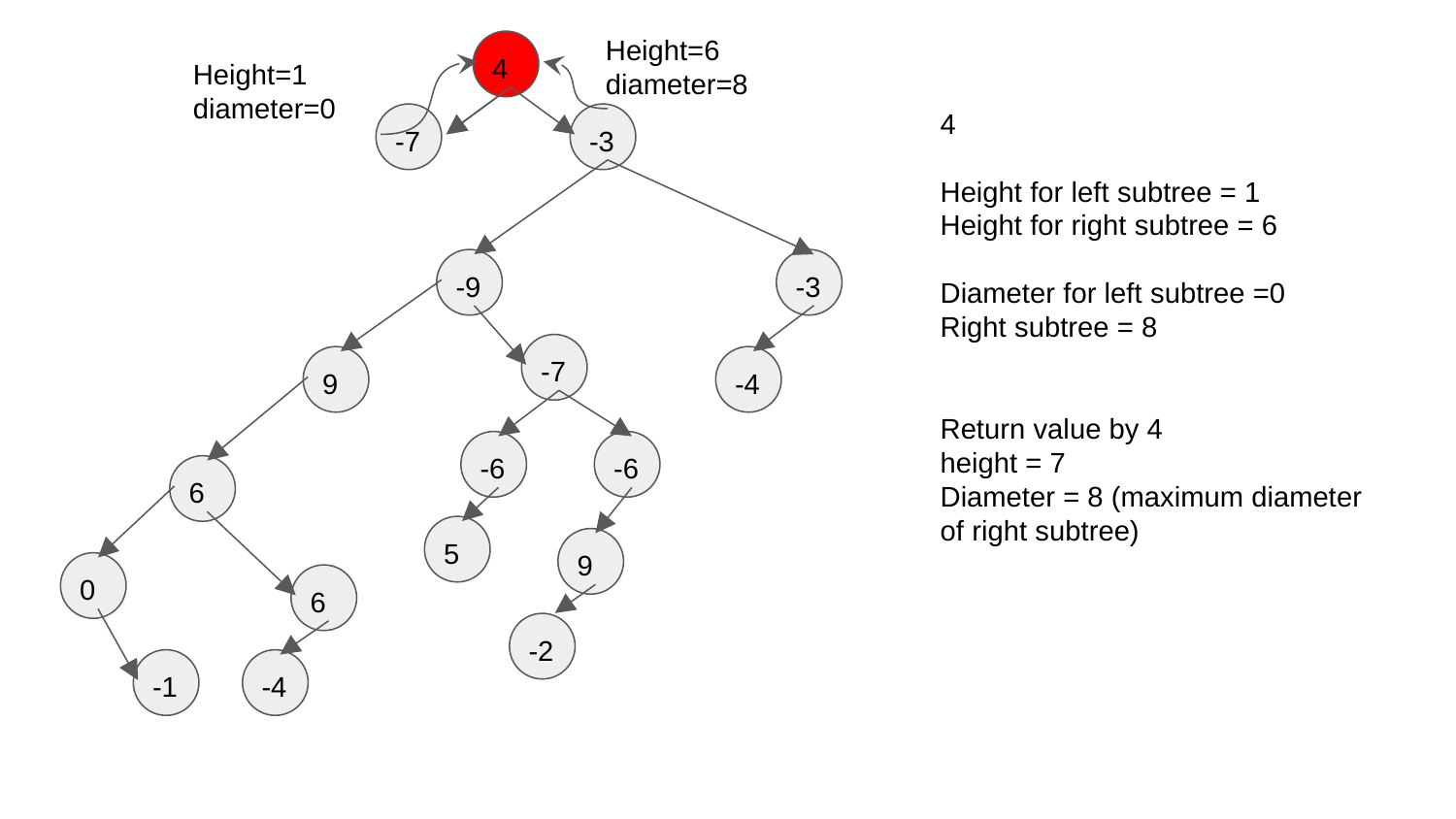

Height=6
diameter=8

4
Height=1
diameter=0
4

Height for left subtree = 1
Height for right subtree = 6

Diameter for left subtree =0
Right subtree = 8

Return value by 4
height = 7
Diameter = 8 (maximum diameter of right subtree)

-7
-3

-9
-3

-7

9
-4

-6
-6

6

5

9

0

6

-2

-1
-4